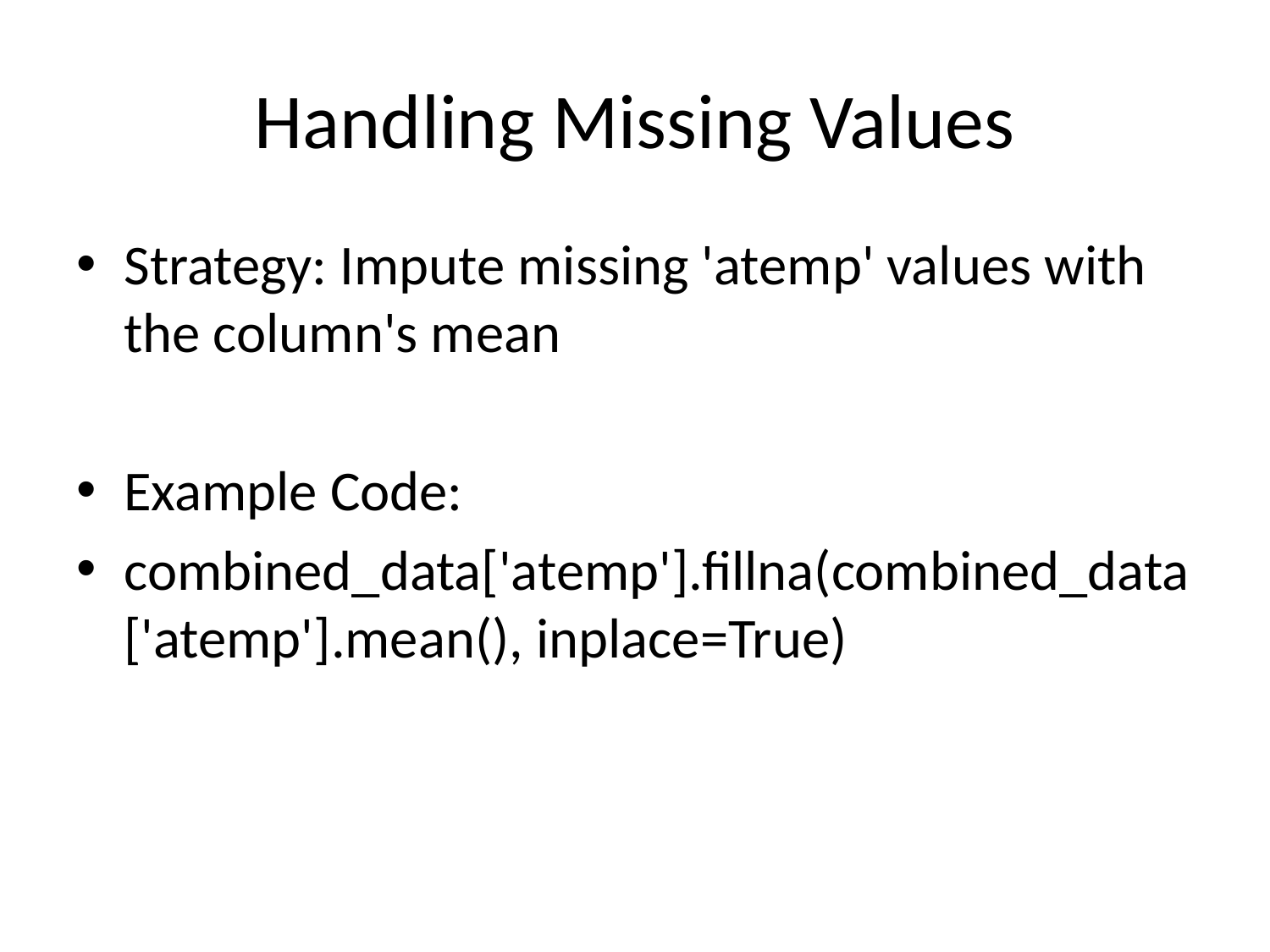

# Handling Missing Values
Strategy: Impute missing 'atemp' values with the column's mean

Example Code:
combined_data['atemp'].fillna(combined_data['atemp'].mean(), inplace=True)